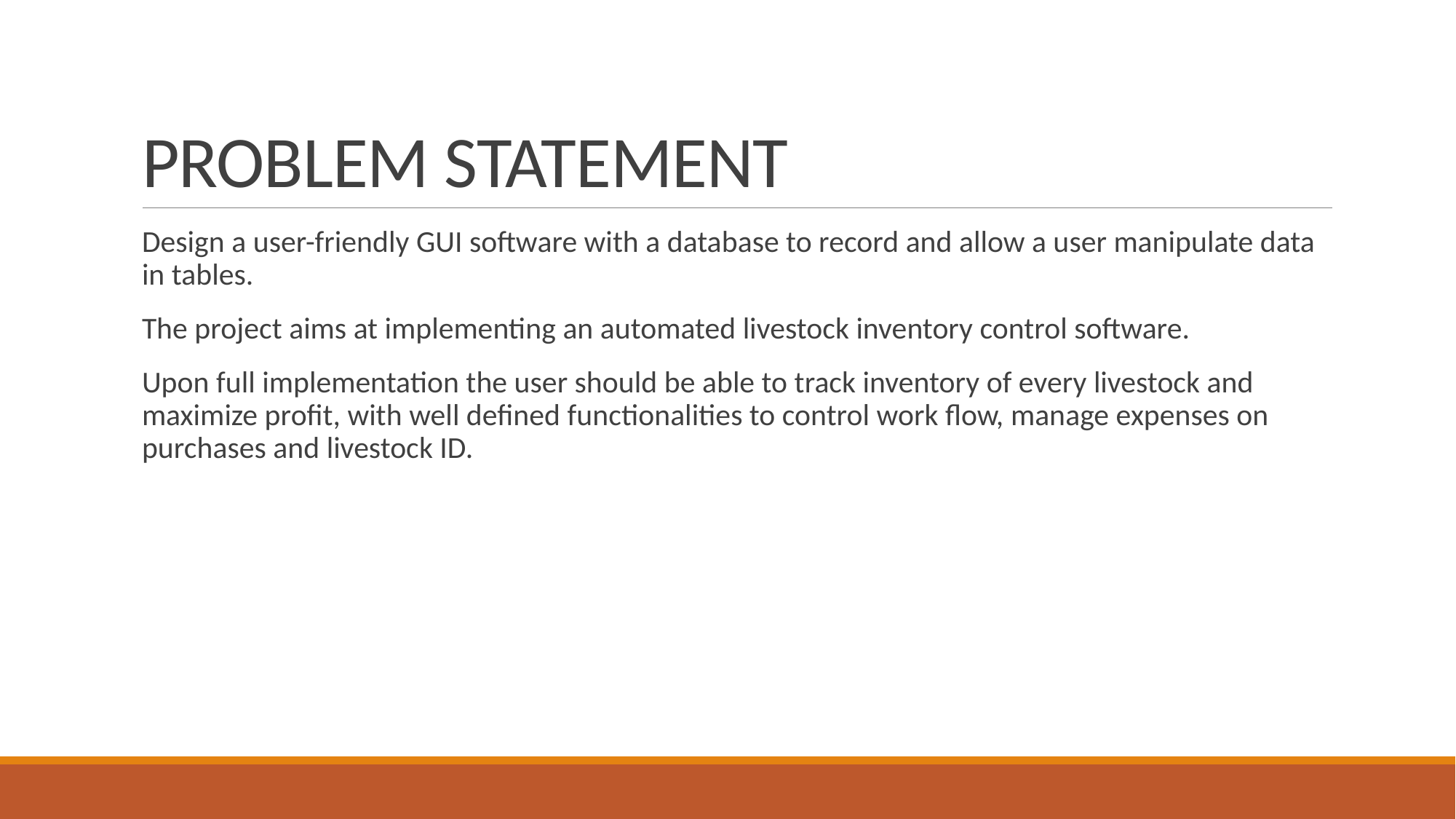

# PROBLEM STATEMENT
Design a user-friendly GUI software with a database to record and allow a user manipulate data in tables.
The project aims at implementing an automated livestock inventory control software.
Upon full implementation the user should be able to track inventory of every livestock and maximize profit, with well defined functionalities to control work flow, manage expenses on purchases and livestock ID.